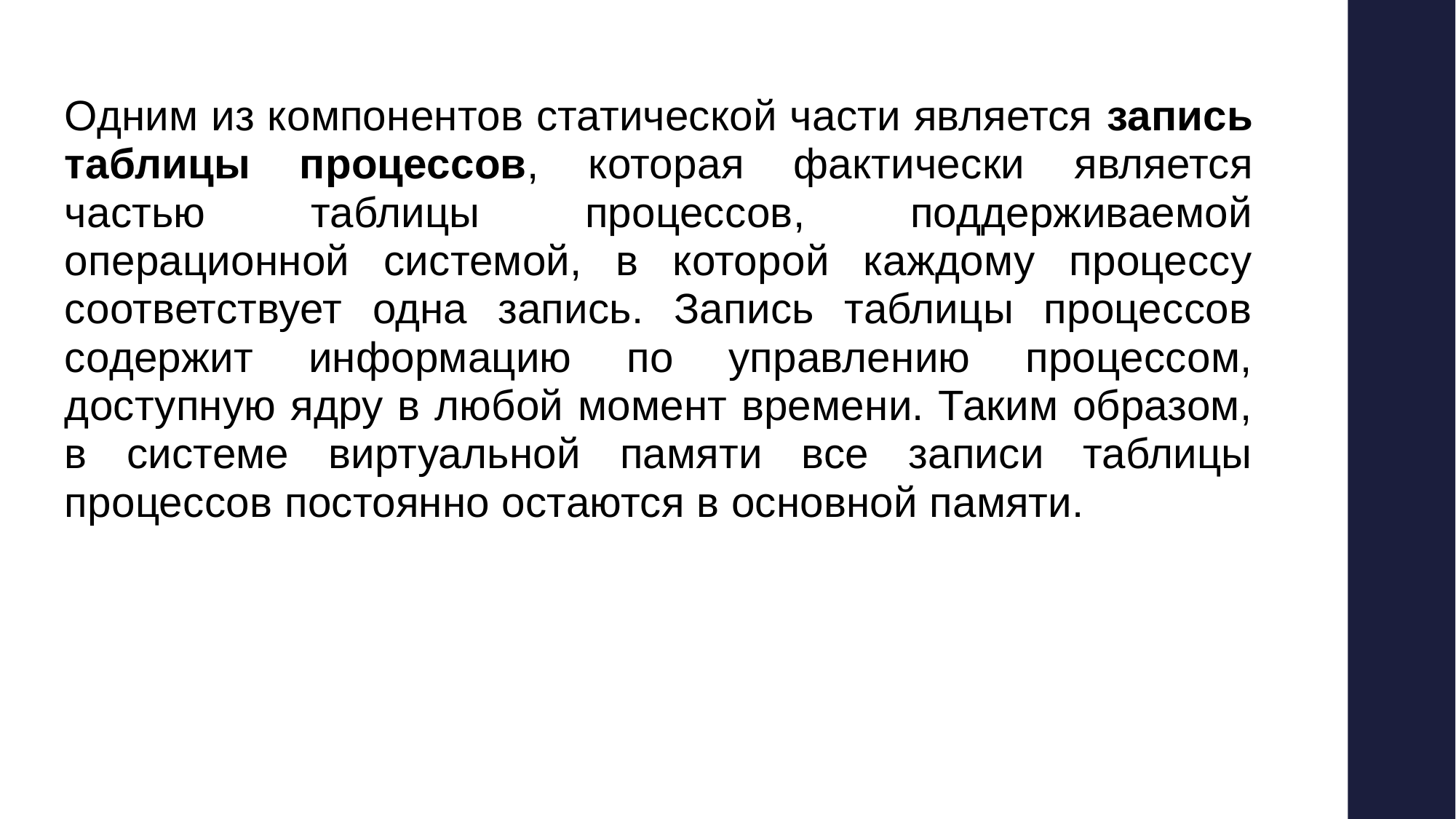

Одним из компонентов статической части является запись таблицы процессов, которая фактически является частью таблицы процессов, поддерживаемой операционной системой, в которой каждому процессу соответствует одна запись. Запись таблицы процессов содержит информацию по управлению процессом, доступную ядру в любой момент времени. Таким образом, в системе виртуальной памяти все записи таблицы процессов постоянно остаются в основной памяти.